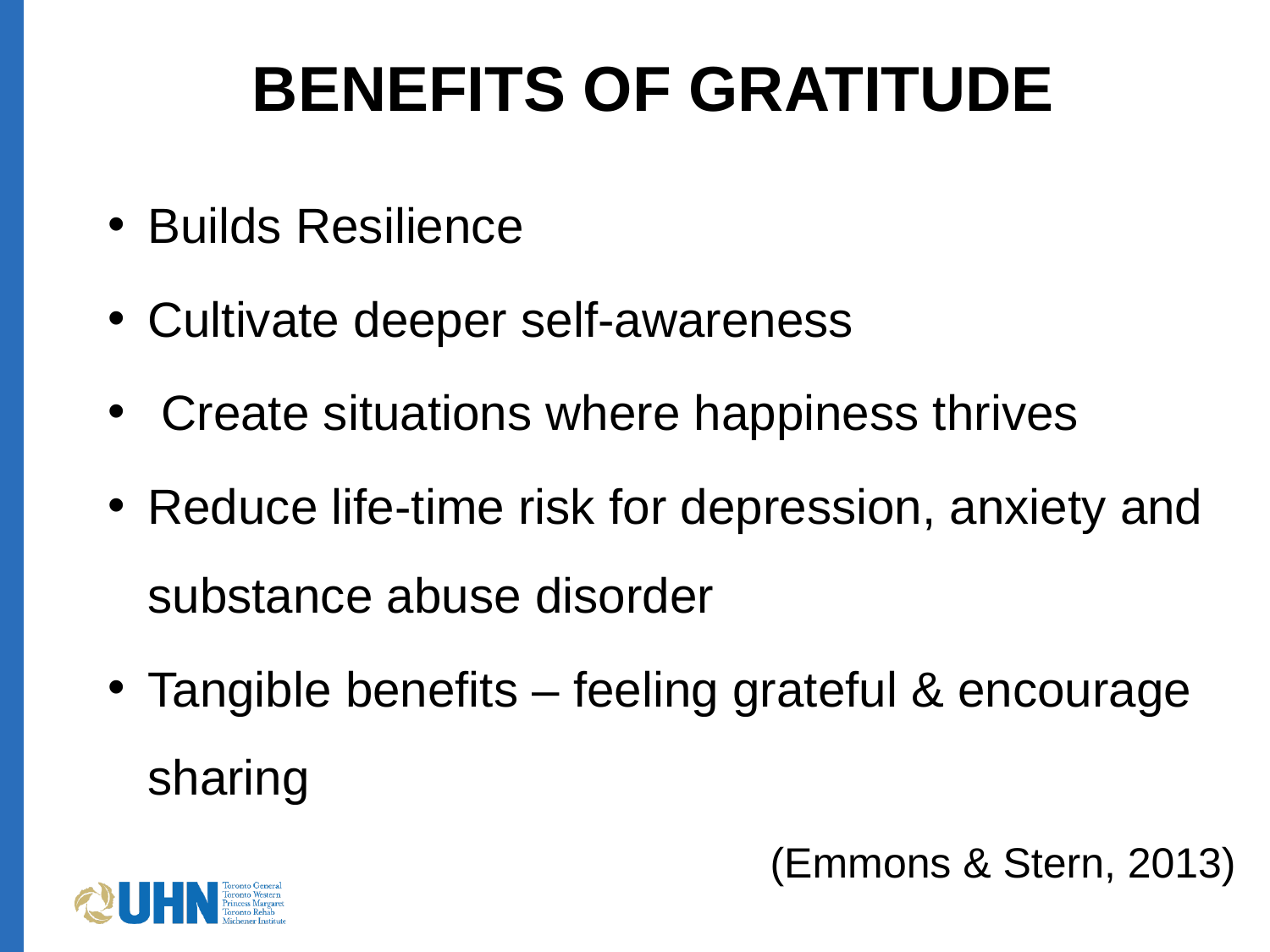

# BENEFITS OF GRATITUDE
Builds Resilience
Cultivate deeper self-awareness
 Create situations where happiness thrives
Reduce life-time risk for depression, anxiety and substance abuse disorder
Tangible benefits – feeling grateful & encourage sharing
                  (Emmons & Stern, 2013)